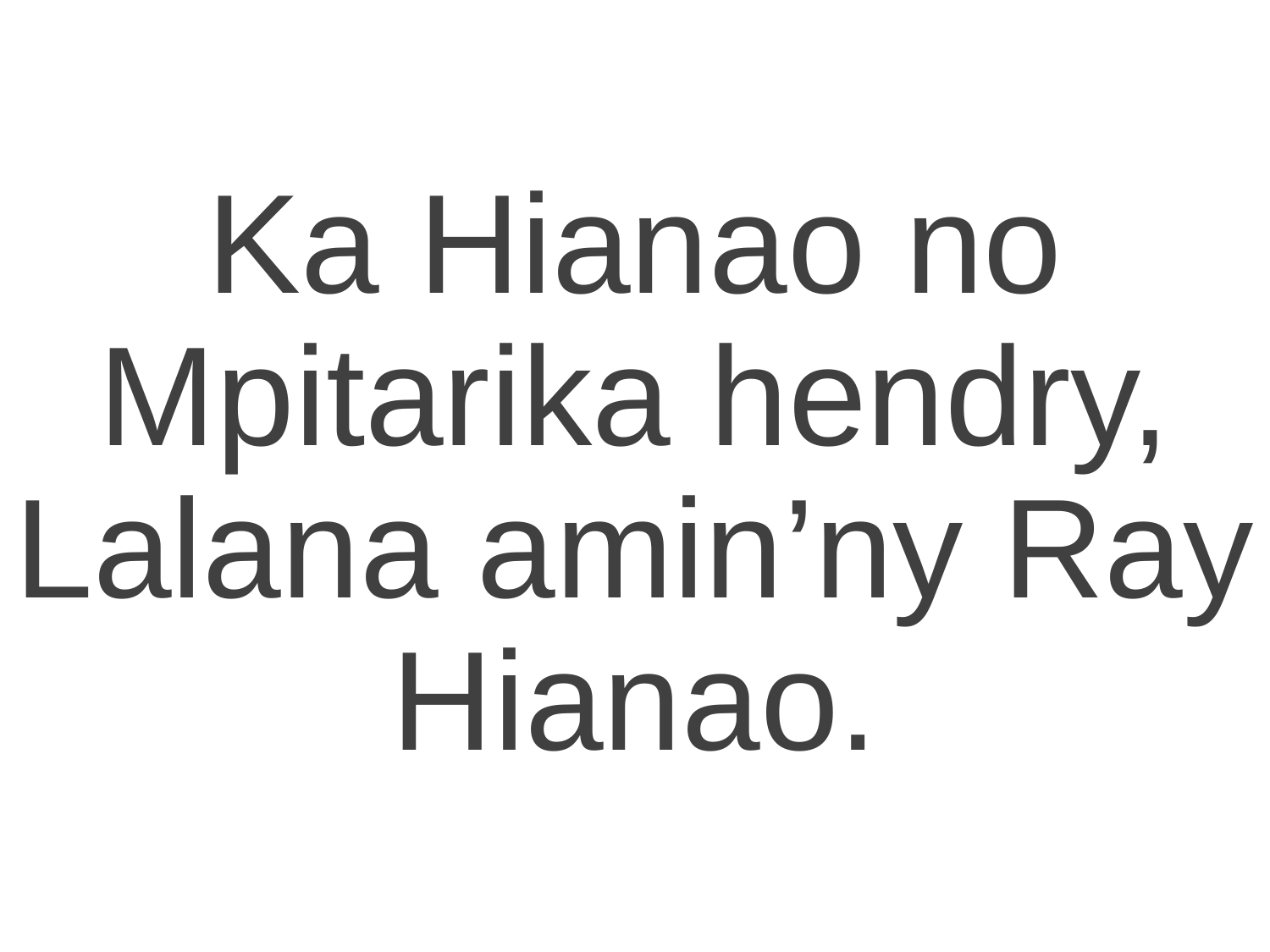

Ka Hianao no Mpitarika hendry,
Lalana amin’ny Ray Hianao.